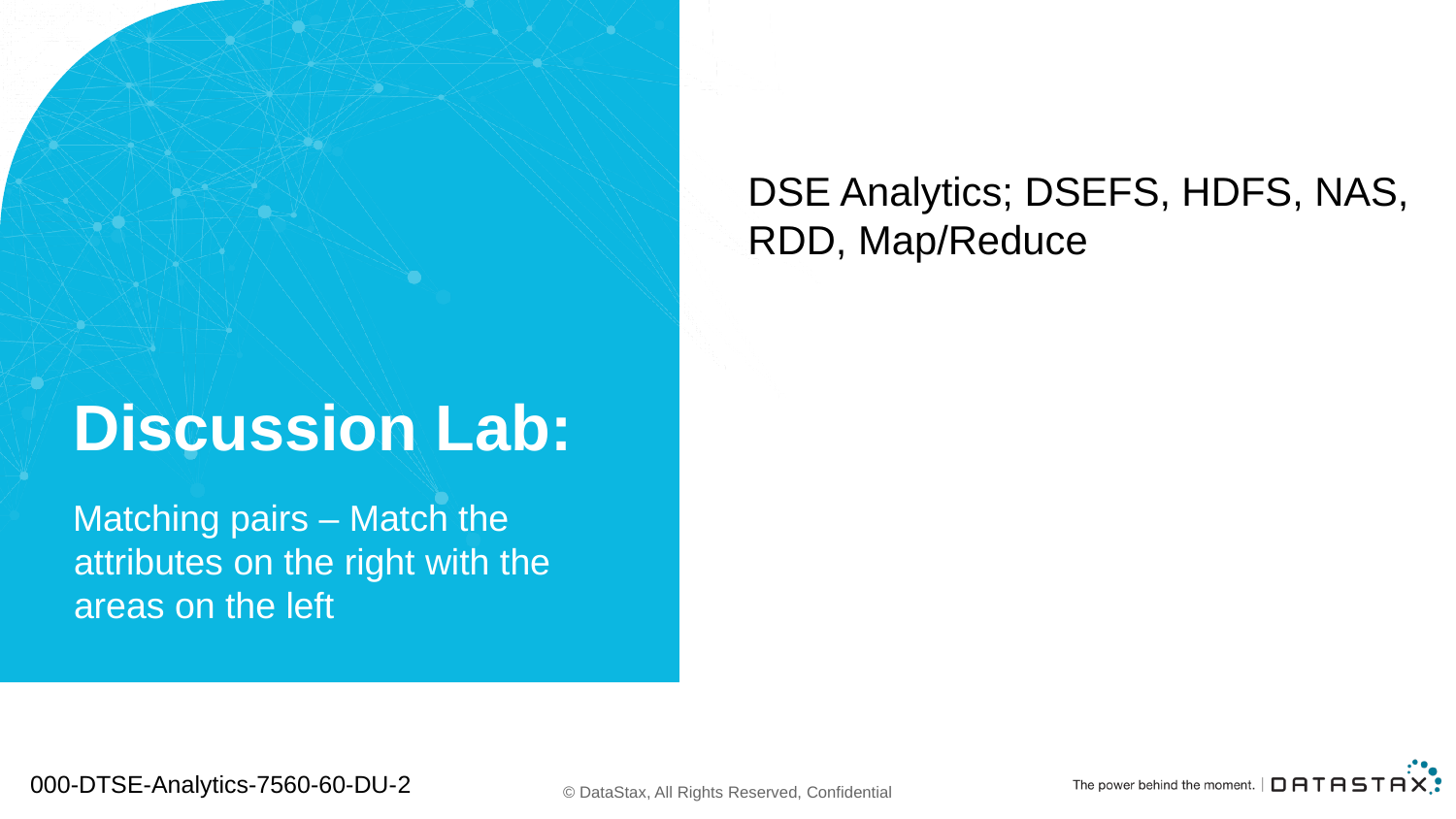

DSE Analytics; DSEFS, HDFS, NAS, RDD, Map/Reduce
# Discussion Lab:
Matching pairs – Match the attributes on the right with the areas on the left

000-DTSE-Analytics-7560-60-DU-2